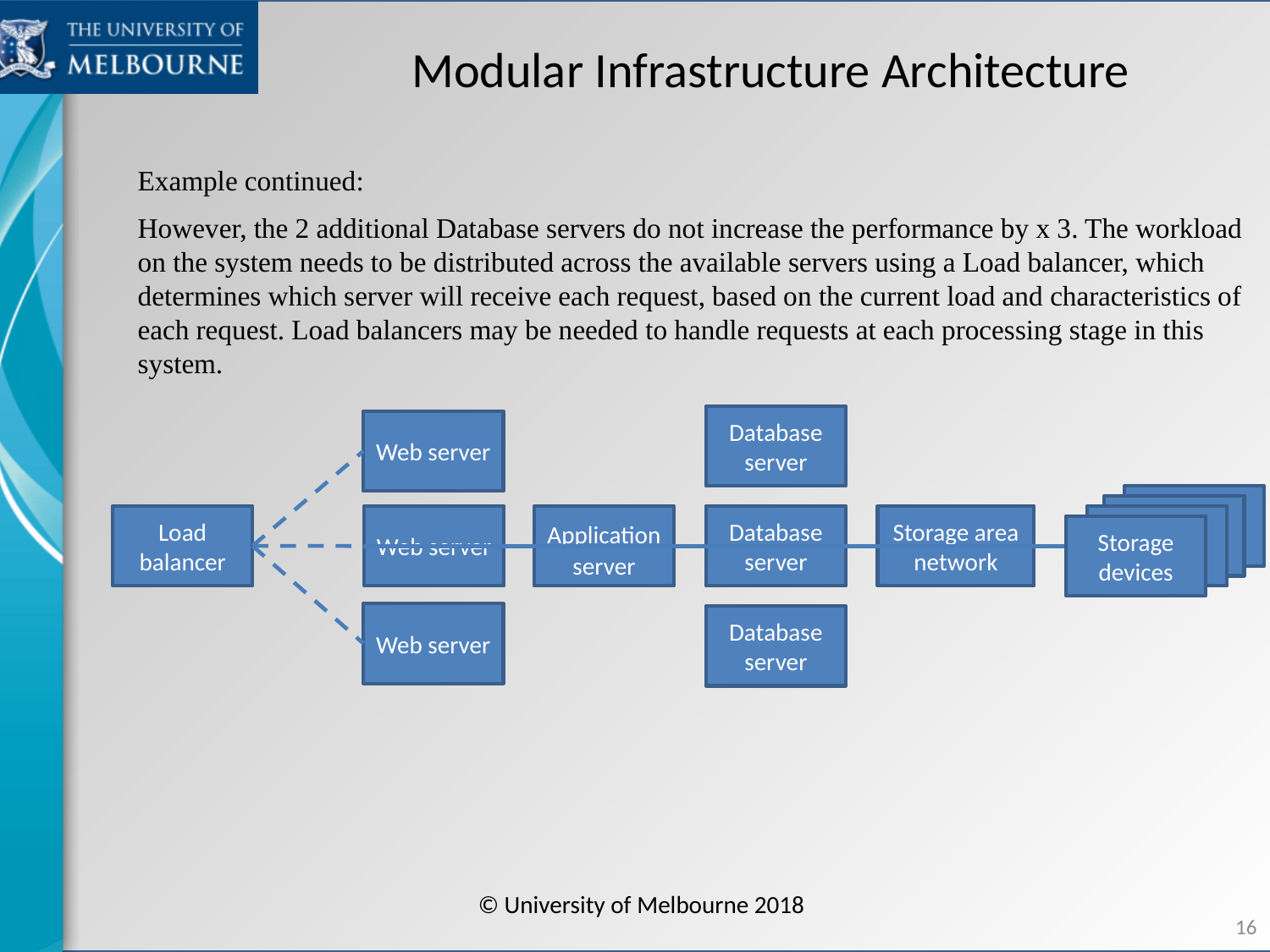

# Modular Infrastructure Architecture
Example continued:
However, the 2 additional Database servers do not increase the performance by x 3. The workload on the system needs to be distributed across the available servers using a Load balancer, which determines which server will receive each request, based on the current load and characteristics of each request. Load balancers may be needed to handle requests at each processing stage in this system.

Database server
Web server
Storage devices
Storage devices
Load balancer
Web server
Application server
Database server
Storage area network
Storage devices
Storage devices
Web server
Database server
© University of Melbourne 2018
16